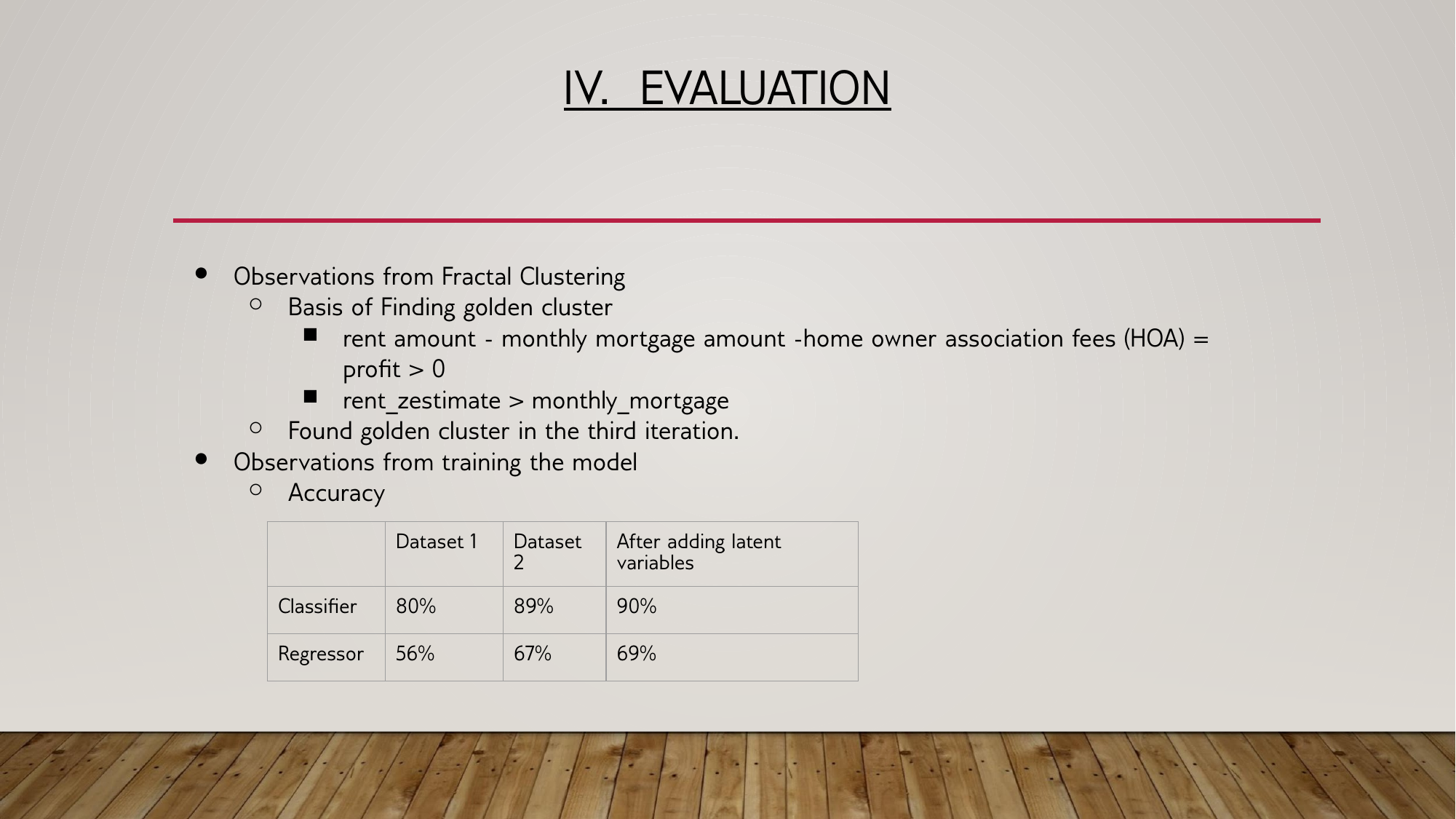

IV.  EVALUATION
Observations from Fractal Clustering
Basis of Finding golden cluster
rent amount - monthly mortgage amount -home owner association fees (HOA) = profit > 0
rent_zestimate > monthly_mortgage
Found golden cluster in the third iteration.
Observations from training the model
Accuracy
|  | Dataset 1 | Dataset 2 | After adding latent variables |
| --- | --- | --- | --- |
| Classifier | 80% | 89% | 90% |
| Regressor | 56% | 67% | 69% |